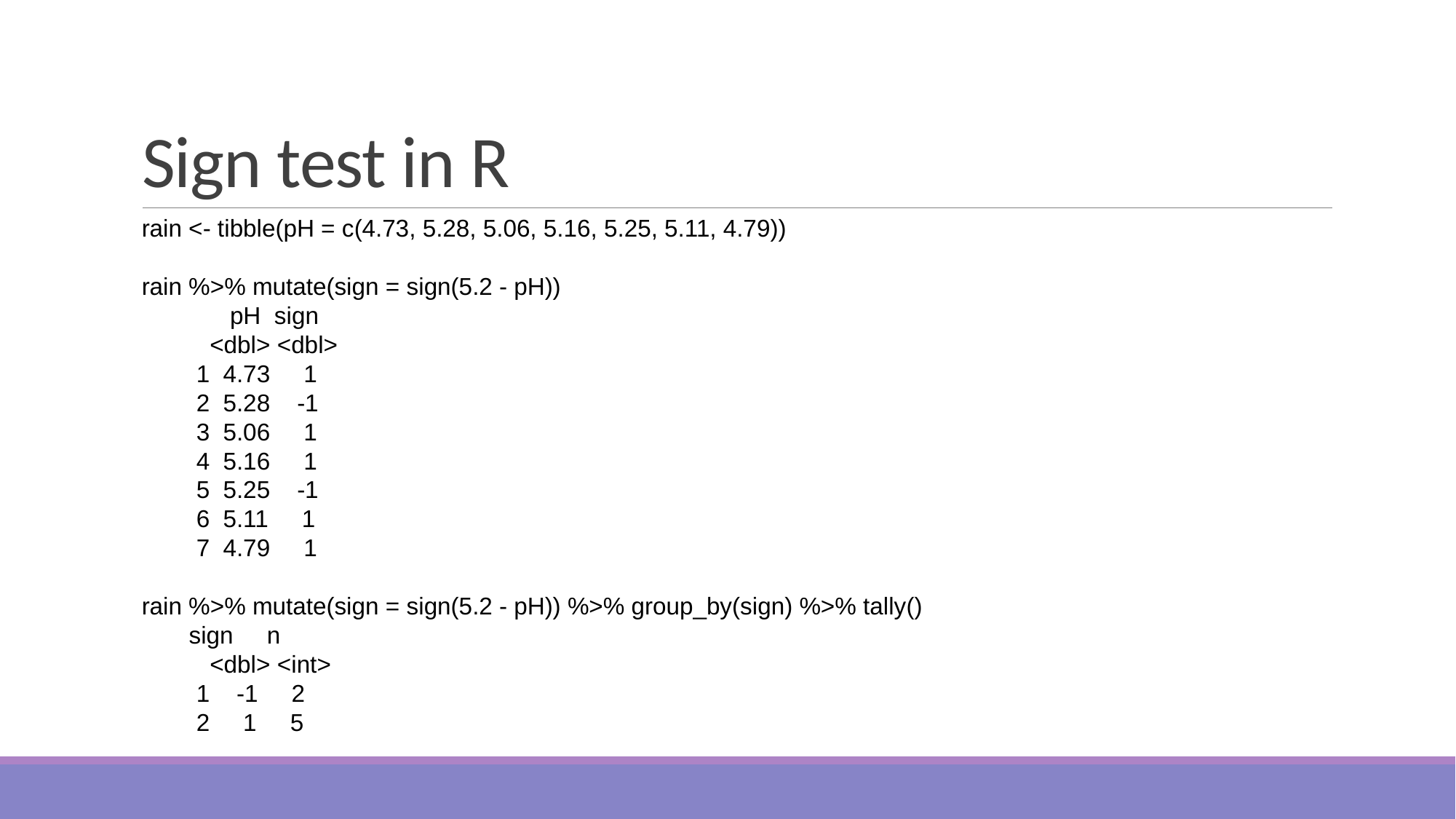

# Sign test in R
rain <- tibble(pH = c(4.73, 5.28, 5.06, 5.16, 5.25, 5.11, 4.79))

rain %>% mutate(sign = sign(5.2 - pH))
     pH  sign
  <dbl> <dbl>
1  4.73     1
2  5.28    -1
3  5.06     1
4  5.16     1
5  5.25    -1
6  5.11     1
7  4.79     1

rain %>% mutate(sign = sign(5.2 - pH)) %>% group_by(sign) %>% tally()
       sign     n
  <dbl> <int>
1    -1     2
2     1     5